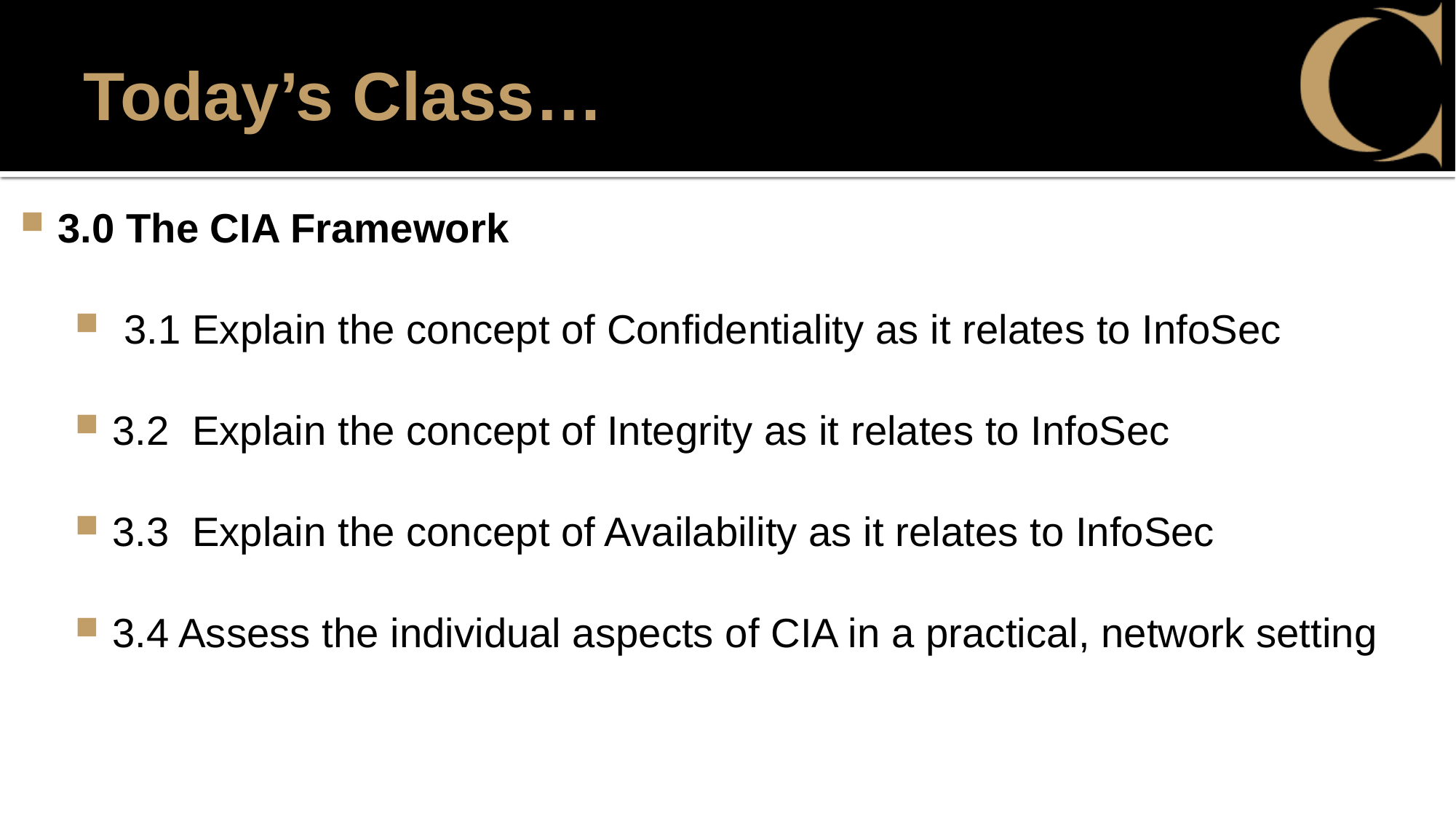

Today’s Class…
3.0 The CIA Framework

 3.1 Explain the concept of Confidentiality as it relates to InfoSec

3.2  Explain the concept of Integrity as it relates to InfoSec

3.3  Explain the concept of Availability as it relates to InfoSec

3.4 Assess the individual aspects of CIA in a practical, network setting